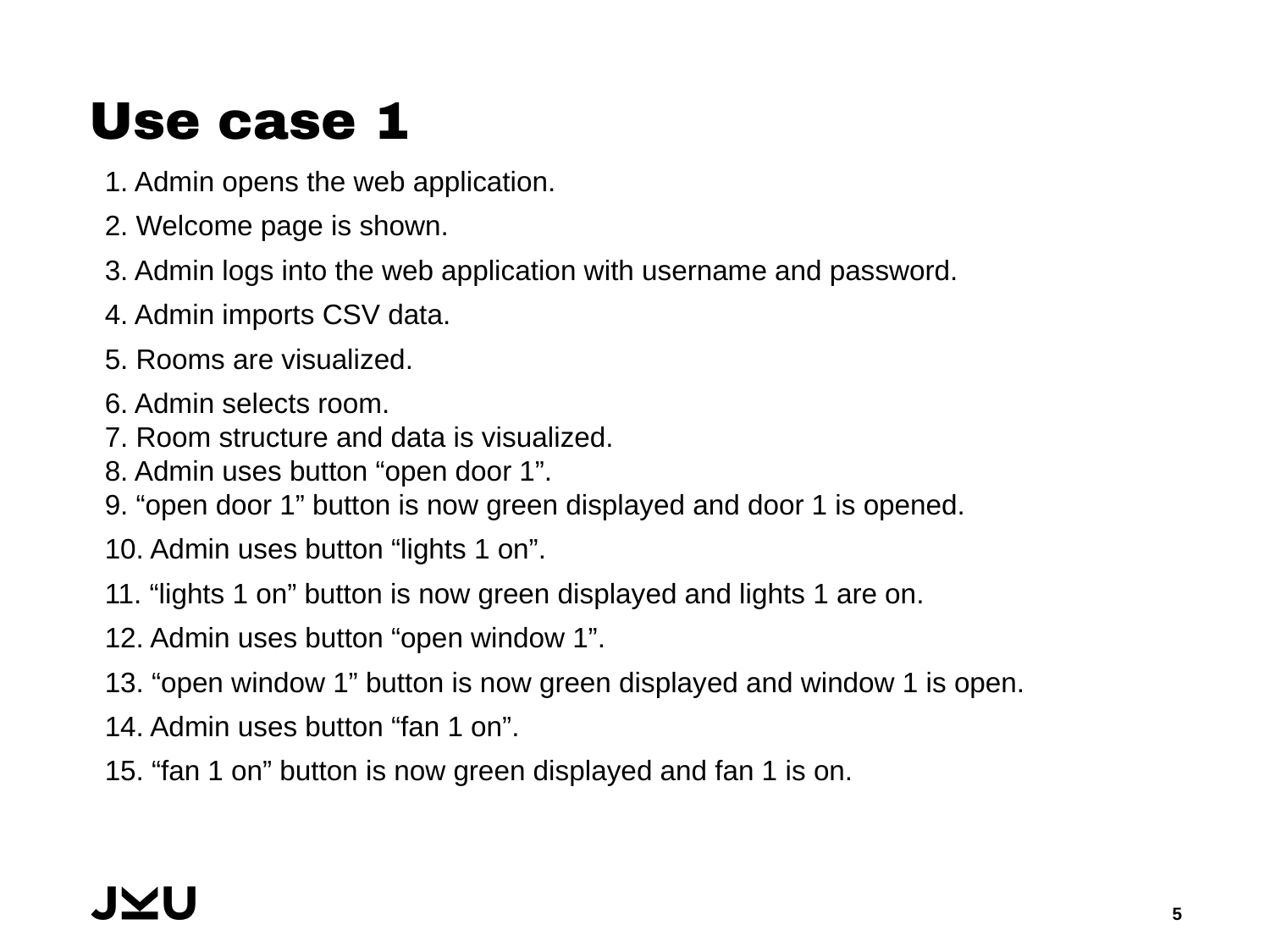

# Use case 1
1. Admin opens the web application.
2. Welcome page is shown.
3. Admin logs into the web application with username and password.
4. Admin imports CSV data.
5. Rooms are visualized.
6. Admin selects room.
7. Room structure and data is visualized.
8. Admin uses button “open door 1”.
9. “open door 1” button is now green displayed and door 1 is opened.
10. Admin uses button “lights 1 on”.
11. “lights 1 on” button is now green displayed and lights 1 are on.
12. Admin uses button “open window 1”.
13. “open window 1” button is now green displayed and window 1 is open.
14. Admin uses button “fan 1 on”.
15. “fan 1 on” button is now green displayed and fan 1 is on.

5